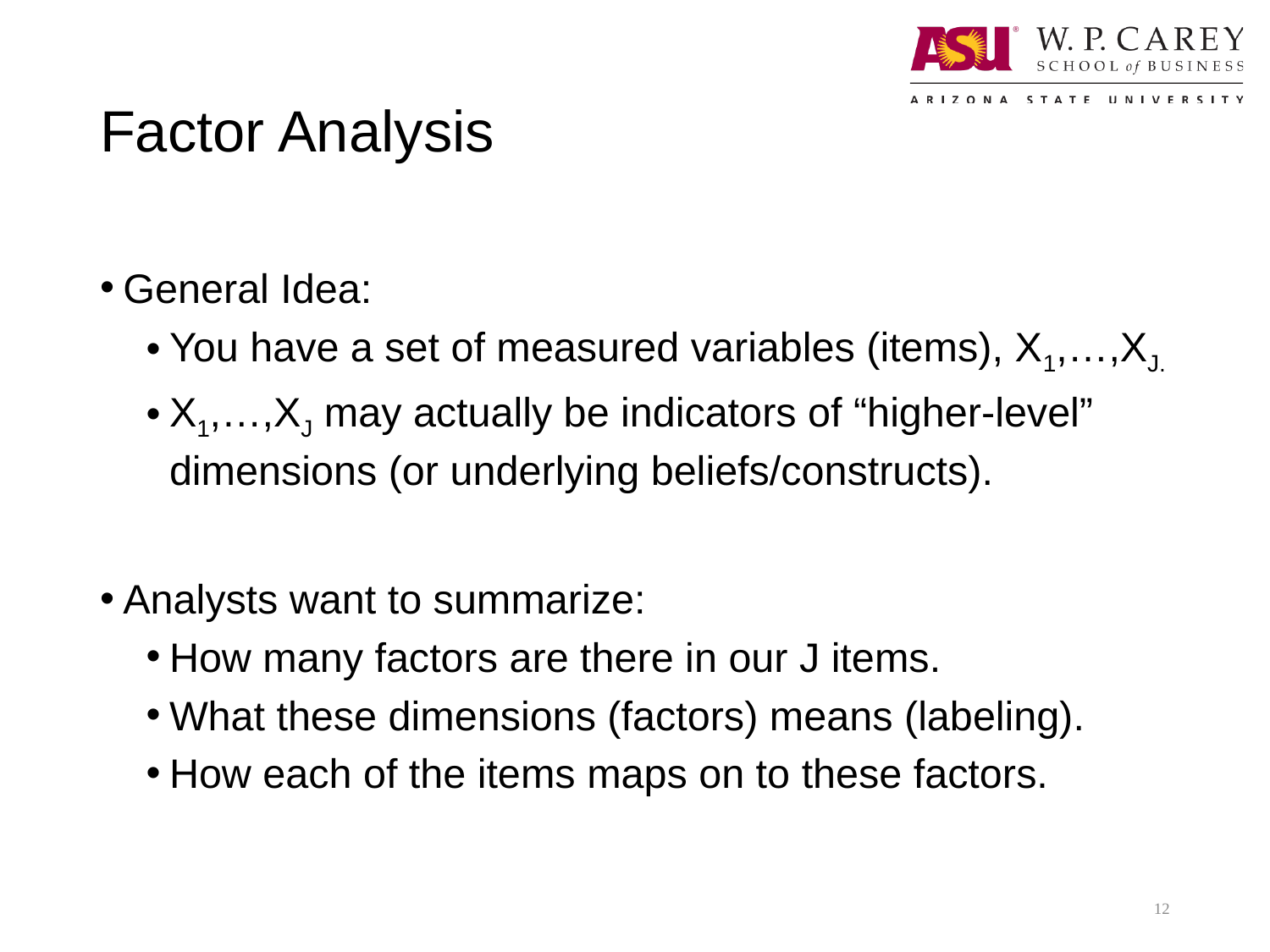

# Factor Analysis
General Idea:
You have a set of measured variables (items), X1,…,XJ.
X1,…,XJ may actually be indicators of “higher-level” dimensions (or underlying beliefs/constructs).

Analysts want to summarize:
How many factors are there in our J items.
What these dimensions (factors) means (labeling).
How each of the items maps on to these factors.
12